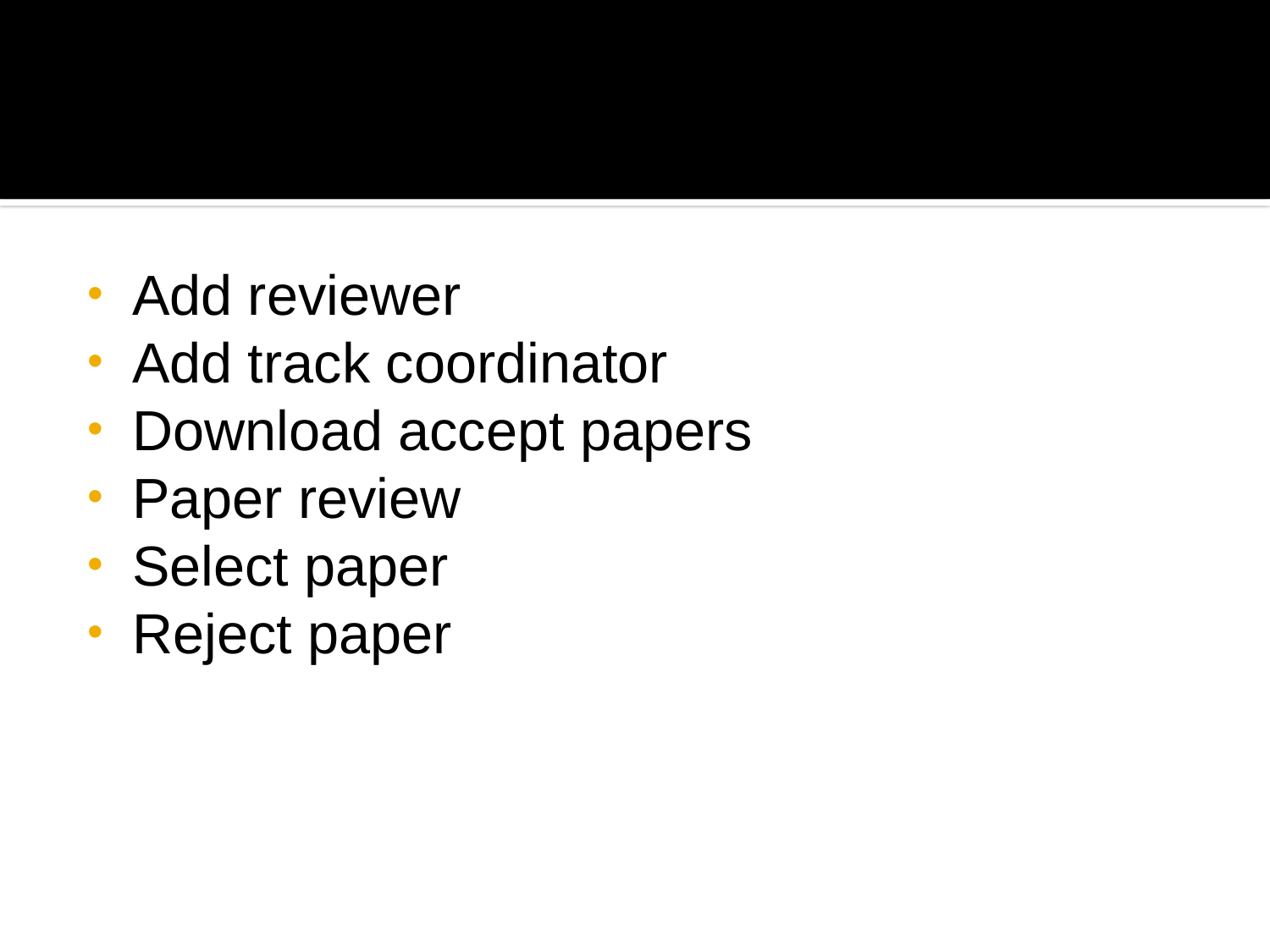

#
Add reviewer
Add track coordinator
Download accept papers
Paper review
Select paper
Reject paper